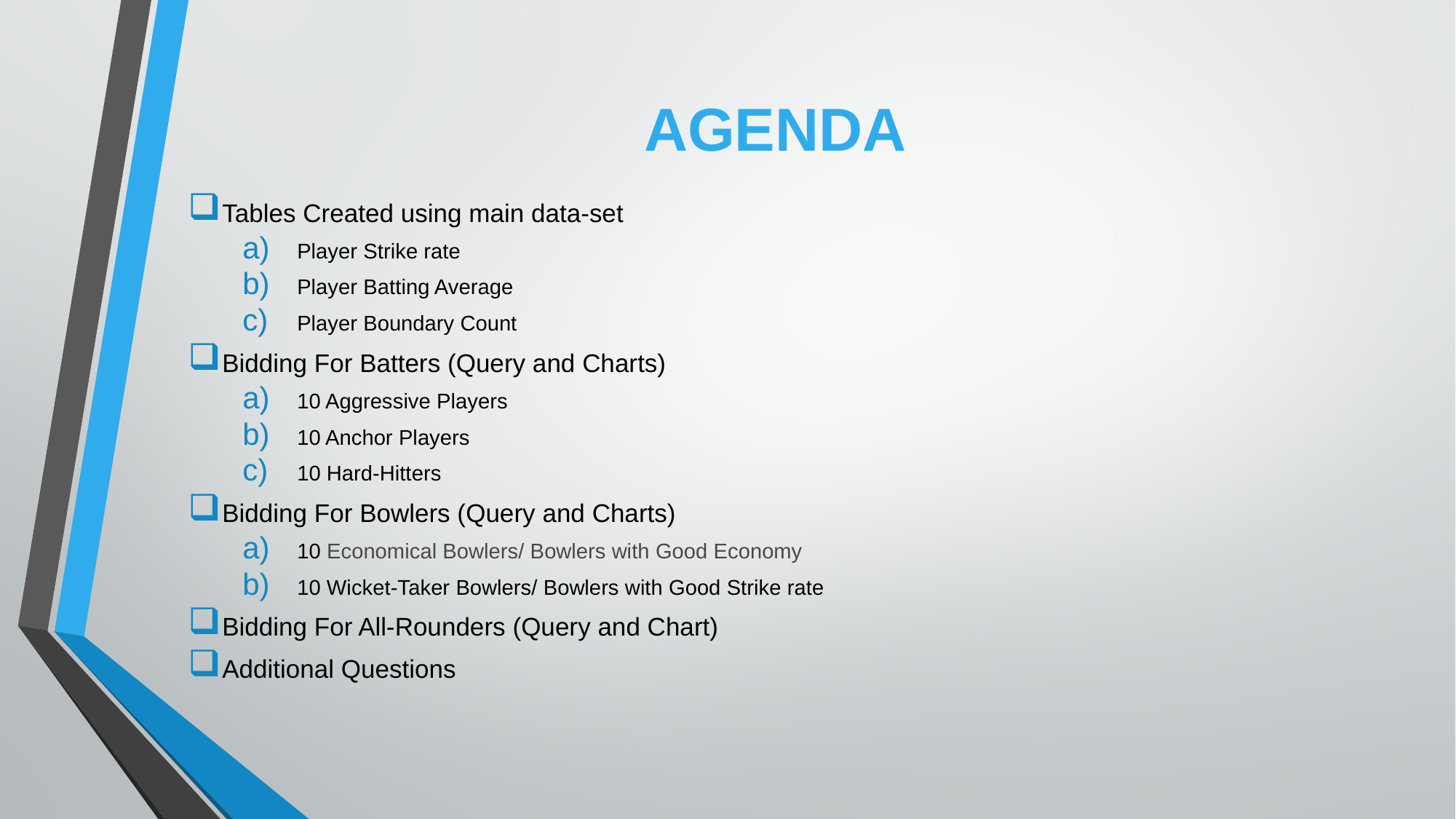

# AGENDA
Tables Created using main data-set
Player Strike rate
Player Batting Average
Player Boundary Count
Bidding For Batters (Query and Charts)
10 Aggressive Players
10 Anchor Players
10 Hard-Hitters
Bidding For Bowlers (Query and Charts)
10 Economical Bowlers/ Bowlers with Good Economy
10 Wicket-Taker Bowlers/ Bowlers with Good Strike rate
Bidding For All-Rounders (Query and Chart)
Additional Questions